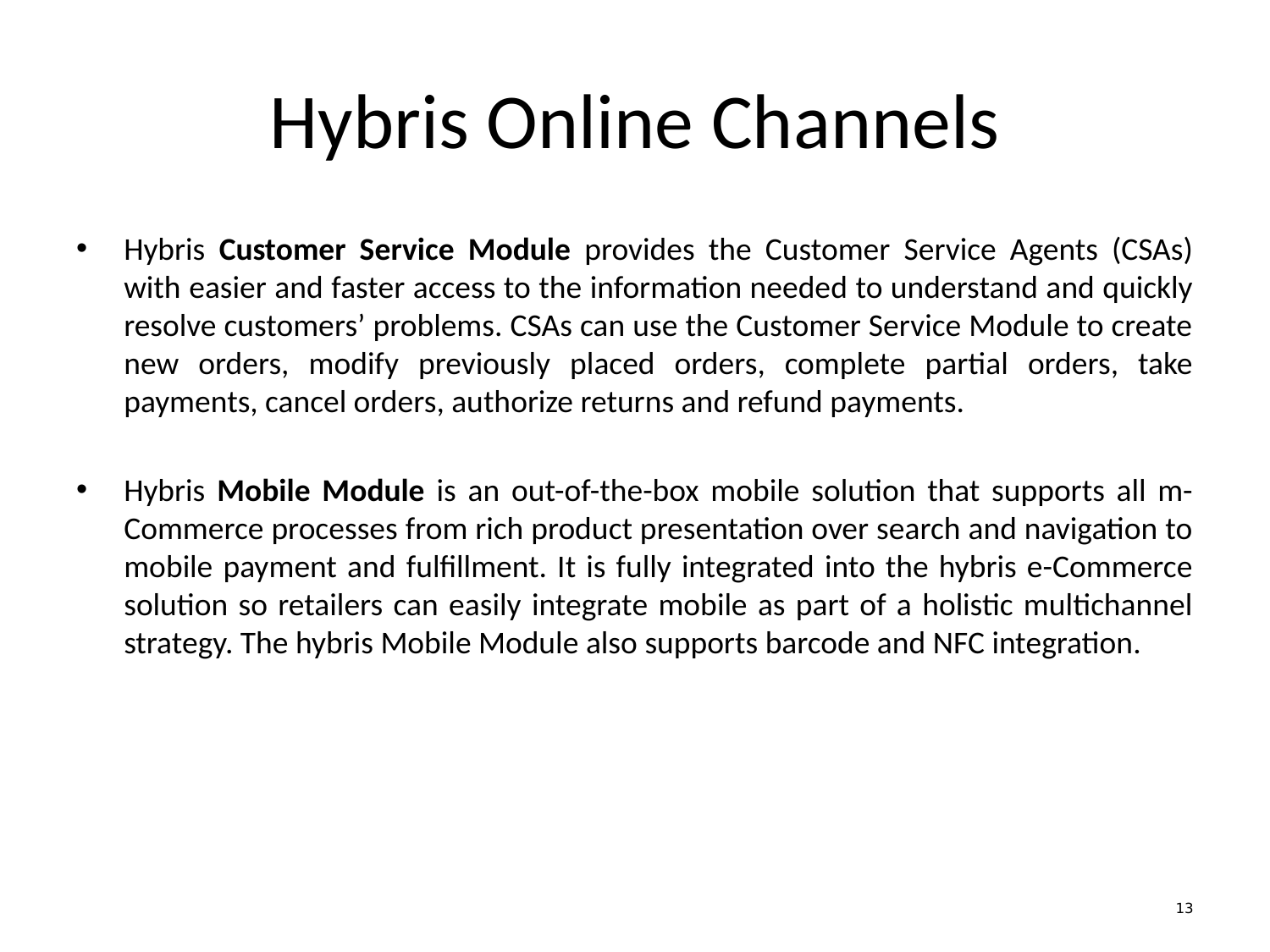

# Hybris Online Channels
Hybris Customer Service Module provides the Customer Service Agents (CSAs) with easier and faster access to the information needed to understand and quickly resolve customers’ problems. CSAs can use the Customer Service Module to create new orders, modify previously placed orders, complete partial orders, take payments, cancel orders, authorize returns and refund payments.

Hybris Mobile Module is an out-of-the-box mobile solution that supports all m-Commerce processes from rich product presentation over search and navigation to mobile payment and fulfillment. It is fully integrated into the hybris e-Commerce solution so retailers can easily integrate mobile as part of a holistic multichannel strategy. The hybris Mobile Module also supports barcode and NFC integration.
13